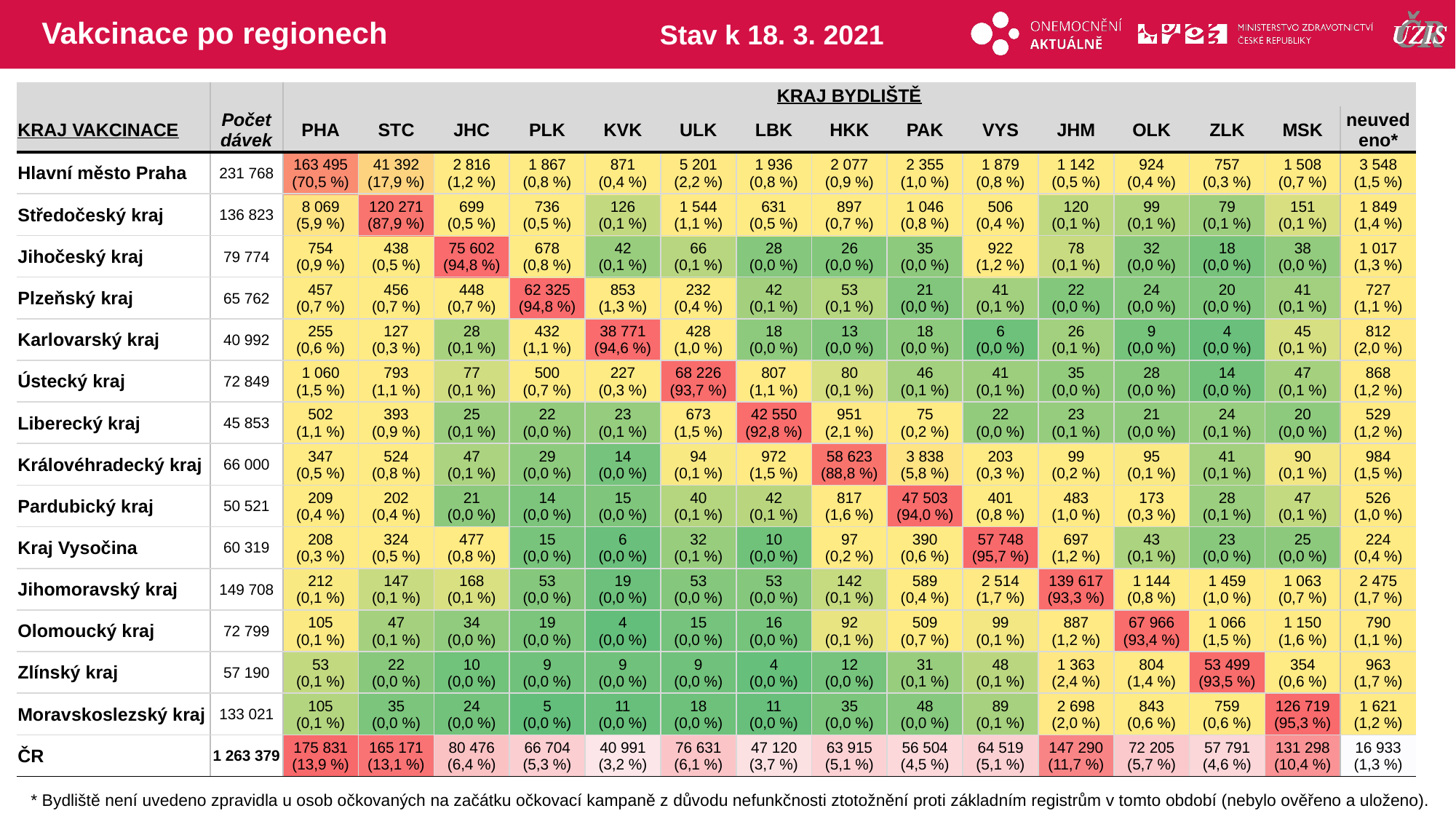

# Vakcinace po regionech
Stav k 18. 3. 2021
|  |  | KRAJ BYDLIŠTĚ |  |  |  |  |  |  |  |  |  |  |  |  |  |  |
| --- | --- | --- | --- | --- | --- | --- | --- | --- | --- | --- | --- | --- | --- | --- | --- | --- |
| KRAJ VAKCINACE | Počet dávek | PHA | STC | JHC | PLK | KVK | ULK | LBK | HKK | PAK | VYS | JHM | OLK | ZLK | MSK | neuvedeno\* |
| Hlavní město Praha | 231 768 | 163 495 (70,5 %) | 41 392 (17,9 %) | 2 816 (1,2 %) | 1 867 (0,8 %) | 871 (0,4 %) | 5 201 (2,2 %) | 1 936 (0,8 %) | 2 077 (0,9 %) | 2 355 (1,0 %) | 1 879 (0,8 %) | 1 142 (0,5 %) | 924 (0,4 %) | 757 (0,3 %) | 1 508 (0,7 %) | 3 548 (1,5 %) |
| Středočeský kraj | 136 823 | 8 069 (5,9 %) | 120 271 (87,9 %) | 699 (0,5 %) | 736 (0,5 %) | 126 (0,1 %) | 1 544 (1,1 %) | 631 (0,5 %) | 897 (0,7 %) | 1 046 (0,8 %) | 506 (0,4 %) | 120 (0,1 %) | 99 (0,1 %) | 79 (0,1 %) | 151 (0,1 %) | 1 849 (1,4 %) |
| Jihočeský kraj | 79 774 | 754 (0,9 %) | 438 (0,5 %) | 75 602 (94,8 %) | 678 (0,8 %) | 42 (0,1 %) | 66 (0,1 %) | 28 (0,0 %) | 26 (0,0 %) | 35 (0,0 %) | 922 (1,2 %) | 78 (0,1 %) | 32 (0,0 %) | 18 (0,0 %) | 38 (0,0 %) | 1 017 (1,3 %) |
| Plzeňský kraj | 65 762 | 457 (0,7 %) | 456 (0,7 %) | 448 (0,7 %) | 62 325 (94,8 %) | 853 (1,3 %) | 232 (0,4 %) | 42 (0,1 %) | 53 (0,1 %) | 21 (0,0 %) | 41 (0,1 %) | 22 (0,0 %) | 24 (0,0 %) | 20 (0,0 %) | 41 (0,1 %) | 727 (1,1 %) |
| Karlovarský kraj | 40 992 | 255 (0,6 %) | 127 (0,3 %) | 28 (0,1 %) | 432 (1,1 %) | 38 771 (94,6 %) | 428 (1,0 %) | 18 (0,0 %) | 13 (0,0 %) | 18 (0,0 %) | 6 (0,0 %) | 26 (0,1 %) | 9 (0,0 %) | 4 (0,0 %) | 45 (0,1 %) | 812 (2,0 %) |
| Ústecký kraj | 72 849 | 1 060 (1,5 %) | 793 (1,1 %) | 77 (0,1 %) | 500 (0,7 %) | 227 (0,3 %) | 68 226 (93,7 %) | 807 (1,1 %) | 80 (0,1 %) | 46 (0,1 %) | 41 (0,1 %) | 35 (0,0 %) | 28 (0,0 %) | 14 (0,0 %) | 47 (0,1 %) | 868 (1,2 %) |
| Liberecký kraj | 45 853 | 502 (1,1 %) | 393 (0,9 %) | 25 (0,1 %) | 22 (0,0 %) | 23 (0,1 %) | 673 (1,5 %) | 42 550 (92,8 %) | 951 (2,1 %) | 75 (0,2 %) | 22 (0,0 %) | 23 (0,1 %) | 21 (0,0 %) | 24 (0,1 %) | 20 (0,0 %) | 529 (1,2 %) |
| Královéhradecký kraj | 66 000 | 347 (0,5 %) | 524 (0,8 %) | 47 (0,1 %) | 29 (0,0 %) | 14 (0,0 %) | 94 (0,1 %) | 972 (1,5 %) | 58 623 (88,8 %) | 3 838 (5,8 %) | 203 (0,3 %) | 99 (0,2 %) | 95 (0,1 %) | 41 (0,1 %) | 90 (0,1 %) | 984 (1,5 %) |
| Pardubický kraj | 50 521 | 209 (0,4 %) | 202 (0,4 %) | 21 (0,0 %) | 14 (0,0 %) | 15 (0,0 %) | 40 (0,1 %) | 42 (0,1 %) | 817 (1,6 %) | 47 503 (94,0 %) | 401 (0,8 %) | 483 (1,0 %) | 173 (0,3 %) | 28 (0,1 %) | 47 (0,1 %) | 526 (1,0 %) |
| Kraj Vysočina | 60 319 | 208 (0,3 %) | 324 (0,5 %) | 477 (0,8 %) | 15 (0,0 %) | 6 (0,0 %) | 32 (0,1 %) | 10 (0,0 %) | 97 (0,2 %) | 390 (0,6 %) | 57 748 (95,7 %) | 697 (1,2 %) | 43 (0,1 %) | 23 (0,0 %) | 25 (0,0 %) | 224 (0,4 %) |
| Jihomoravský kraj | 149 708 | 212 (0,1 %) | 147 (0,1 %) | 168 (0,1 %) | 53 (0,0 %) | 19 (0,0 %) | 53 (0,0 %) | 53 (0,0 %) | 142 (0,1 %) | 589 (0,4 %) | 2 514 (1,7 %) | 139 617 (93,3 %) | 1 144 (0,8 %) | 1 459 (1,0 %) | 1 063 (0,7 %) | 2 475 (1,7 %) |
| Olomoucký kraj | 72 799 | 105 (0,1 %) | 47 (0,1 %) | 34 (0,0 %) | 19 (0,0 %) | 4 (0,0 %) | 15 (0,0 %) | 16 (0,0 %) | 92 (0,1 %) | 509 (0,7 %) | 99 (0,1 %) | 887 (1,2 %) | 67 966 (93,4 %) | 1 066 (1,5 %) | 1 150 (1,6 %) | 790 (1,1 %) |
| Zlínský kraj | 57 190 | 53 (0,1 %) | 22 (0,0 %) | 10 (0,0 %) | 9 (0,0 %) | 9 (0,0 %) | 9 (0,0 %) | 4 (0,0 %) | 12 (0,0 %) | 31 (0,1 %) | 48 (0,1 %) | 1 363 (2,4 %) | 804 (1,4 %) | 53 499 (93,5 %) | 354 (0,6 %) | 963 (1,7 %) |
| Moravskoslezský kraj | 133 021 | 105 (0,1 %) | 35 (0,0 %) | 24 (0,0 %) | 5 (0,0 %) | 11 (0,0 %) | 18 (0,0 %) | 11 (0,0 %) | 35 (0,0 %) | 48 (0,0 %) | 89 (0,1 %) | 2 698 (2,0 %) | 843 (0,6 %) | 759 (0,6 %) | 126 719 (95,3 %) | 1 621 (1,2 %) |
| ČR | 1 263 379 | 175 831 (13,9 %) | 165 171 (13,1 %) | 80 476 (6,4 %) | 66 704 (5,3 %) | 40 991 (3,2 %) | 76 631 (6,1 %) | 47 120 (3,7 %) | 63 915 (5,1 %) | 56 504 (4,5 %) | 64 519 (5,1 %) | 147 290 (11,7 %) | 72 205 (5,7 %) | 57 791 (4,6 %) | 131 298 (10,4 %) | 16 933 (1,3 %) |
|  |  |  |  |  |  |  |  |  |  |  |  |  |  |  |
| --- | --- | --- | --- | --- | --- | --- | --- | --- | --- | --- | --- | --- | --- | --- |
|  |  |  |  |  |  |  |  |  |  |  |  |  |  |  |
|  |  |  |  |  |  |  |  |  |  |  |  |  |  |  |
|  |  |  |  |  |  |  |  |  |  |  |  |  |  |  |
|  |  |  |  |  |  |  |  |  |  |  |  |  |  |  |
|  |  |  |  |  |  |  |  |  |  |  |  |  |  |  |
|  |  |  |  |  |  |  |  |  |  |  |  |  |  |  |
|  |  |  |  |  |  |  |  |  |  |  |  |  |  |  |
|  |  |  |  |  |  |  |  |  |  |  |  |  |  |  |
|  |  |  |  |  |  |  |  |  |  |  |  |  |  |  |
|  |  |  |  |  |  |  |  |  |  |  |  |  |  |  |
|  |  |  |  |  |  |  |  |  |  |  |  |  |  |  |
|  |  |  |  |  |  |  |  |  |  |  |  |  |  |  |
|  |  |  |  |  |  |  |  |  |  |  |  |  |  |  |
|  |  |  |  |  |  |  |  |  |  |  |  |  |  |  |
* Bydliště není uvedeno zpravidla u osob očkovaných na začátku očkovací kampaně z důvodu nefunkčnosti ztotožnění proti základním registrům v tomto období (nebylo ověřeno a uloženo).